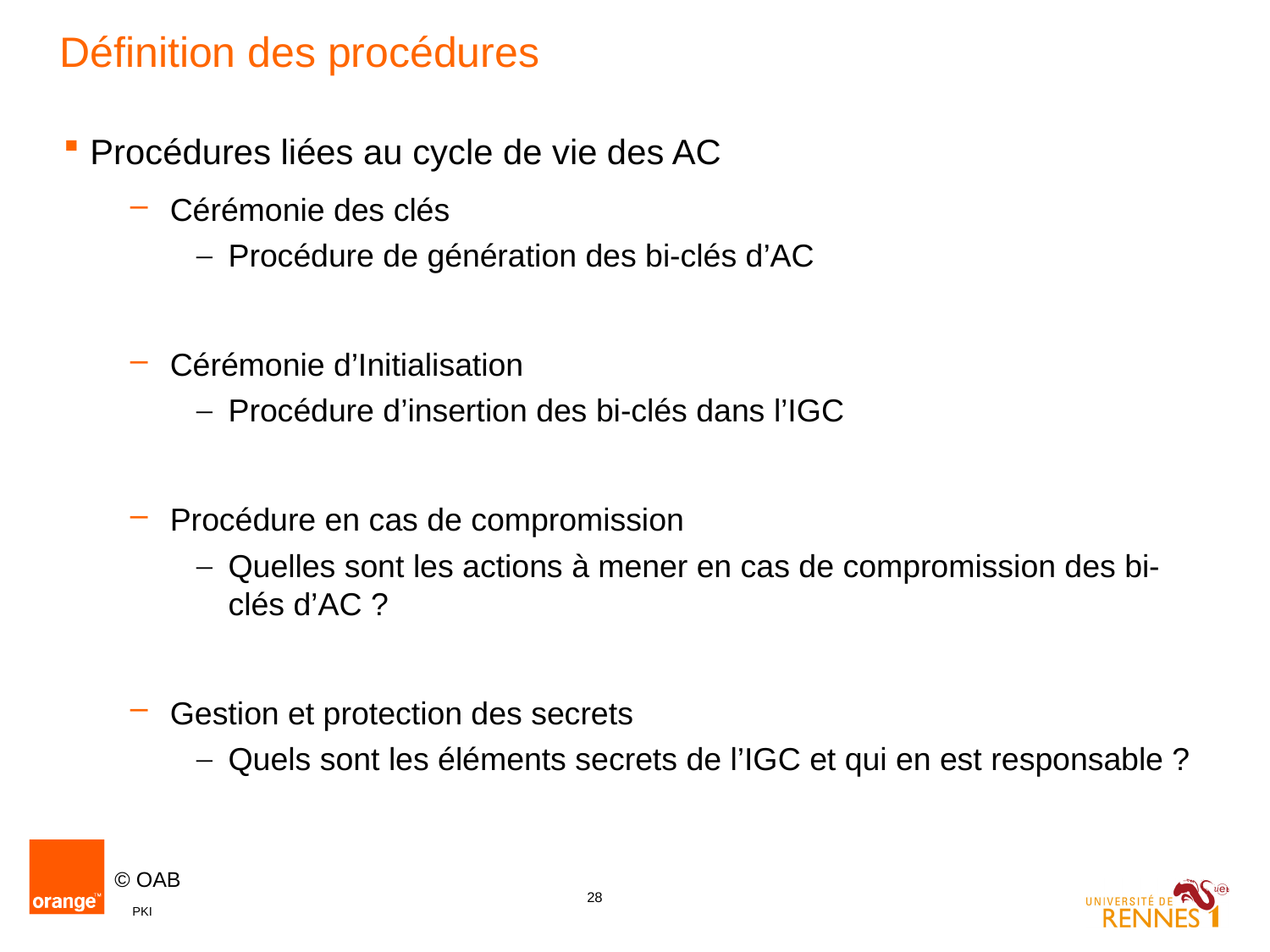

# Définition des procédures
Procédures liées au cycle de vie des AC
Cérémonie des clés
Procédure de génération des bi-clés d’AC

Cérémonie d’Initialisation
Procédure d’insertion des bi-clés dans l’IGC

Procédure en cas de compromission
Quelles sont les actions à mener en cas de compromission des bi-clés d’AC ?

Gestion et protection des secrets
Quels sont les éléments secrets de l’IGC et qui en est responsable ?

PKI